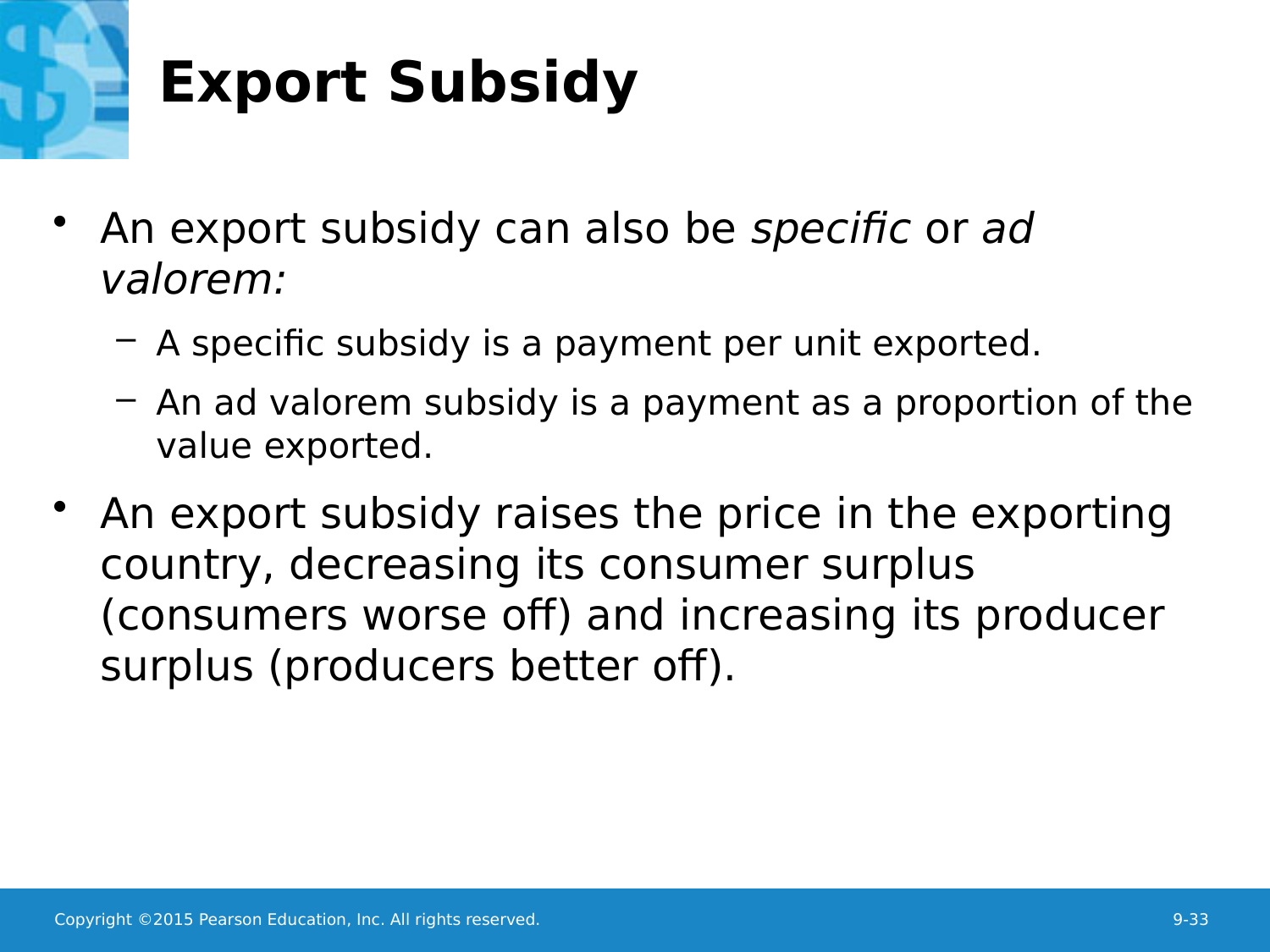

# Export Subsidy
An export subsidy can also be specific or ad valorem:
A specific subsidy is a payment per unit exported.
An ad valorem subsidy is a payment as a proportion of the value exported.
An export subsidy raises the price in the exporting country, decreasing its consumer surplus (consumers worse off) and increasing its producer surplus (producers better off).